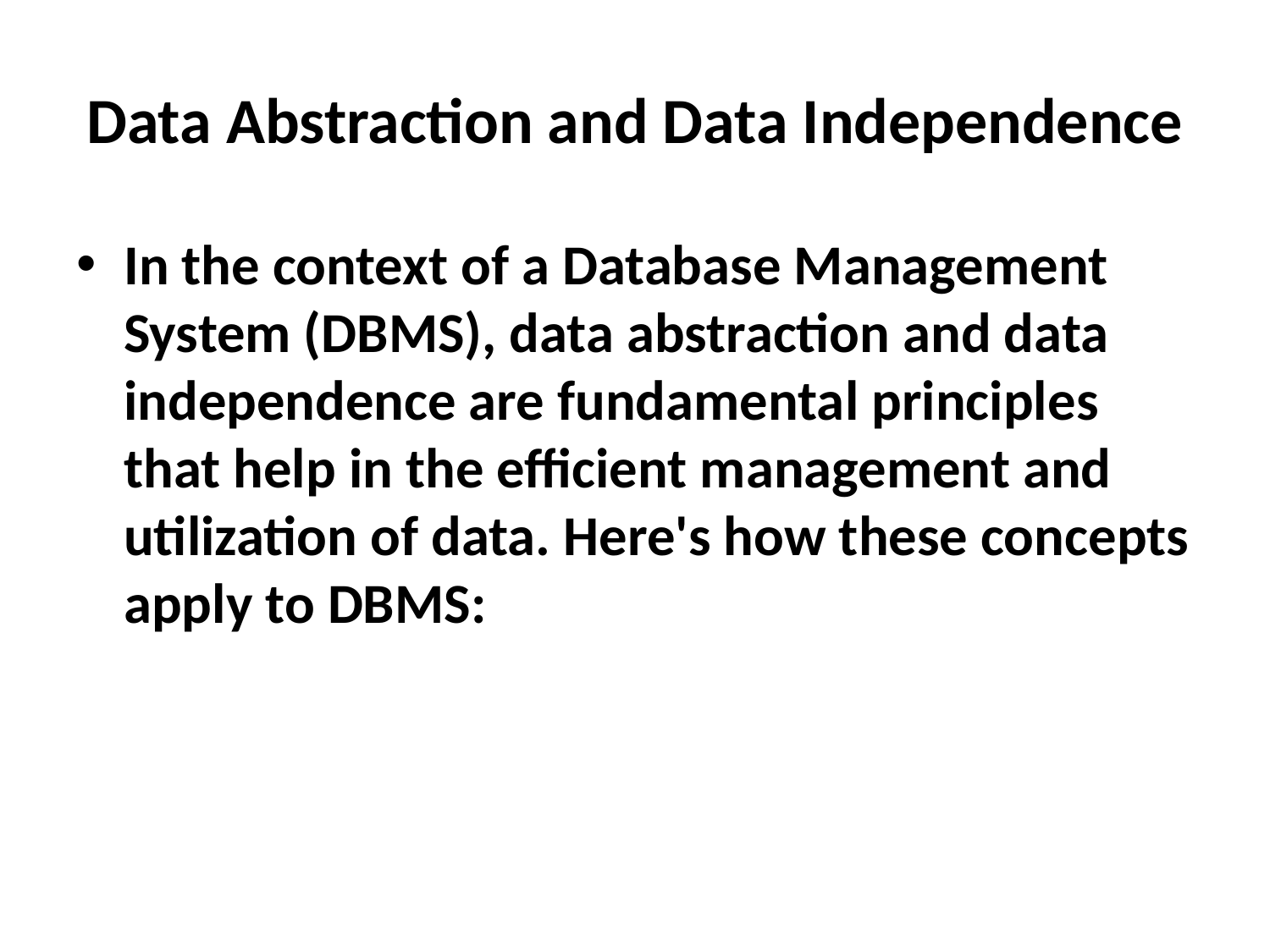

# Data Abstraction and Data Independence
In the context of a Database Management System (DBMS), data abstraction and data independence are fundamental principles that help in the efficient management and utilization of data. Here's how these concepts apply to DBMS: